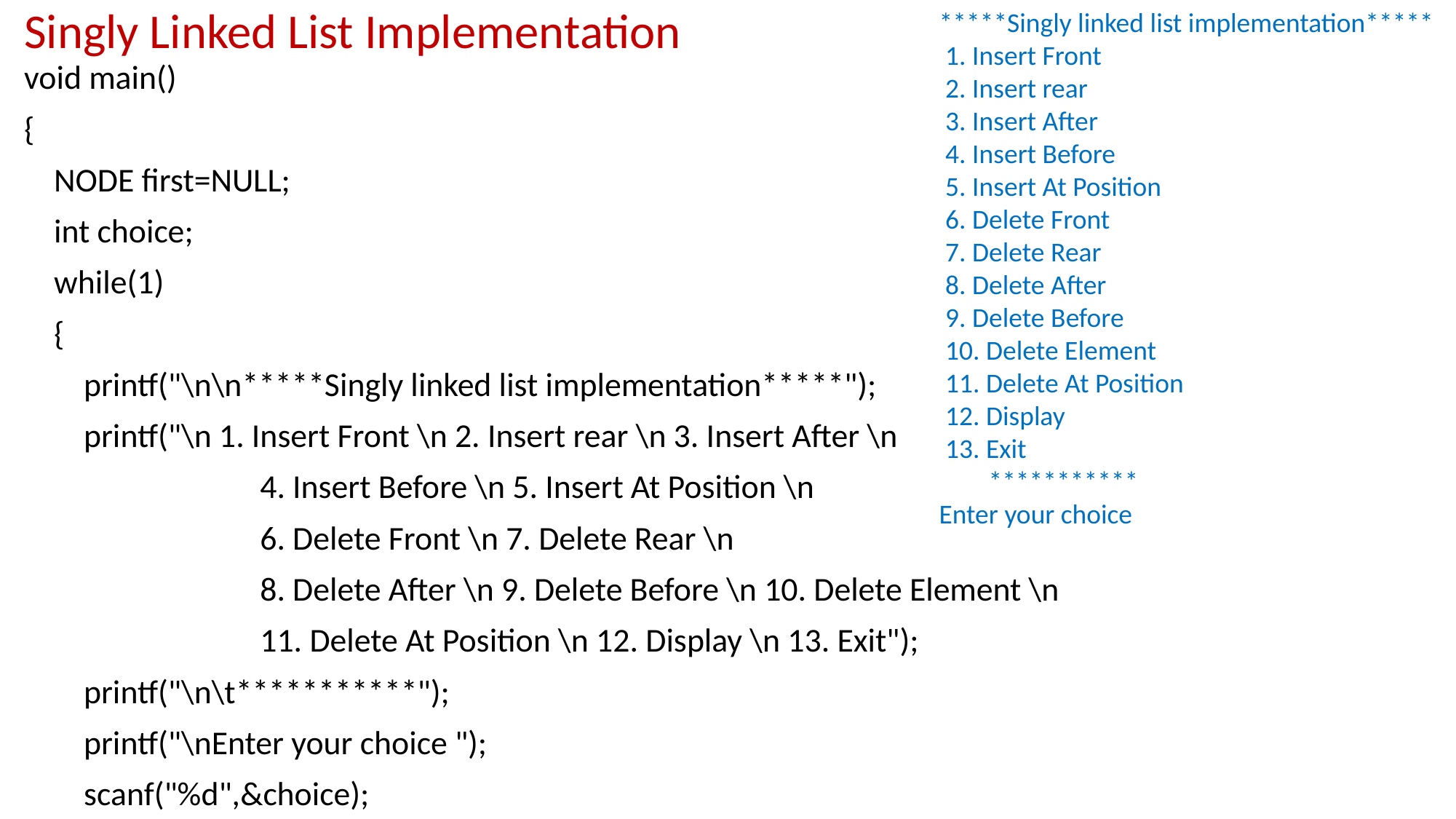

*****Singly linked list implementation*****
 1. Insert Front
 2. Insert rear
 3. Insert After
 4. Insert Before
 5. Insert At Position
 6. Delete Front
 7. Delete Rear
 8. Delete After
 9. Delete Before
 10. Delete Element
 11. Delete At Position
 12. Display
 13. Exit
        ***********
Enter your choice
# Singly Linked List Implementation
void main()
{
    NODE first=NULL;
    int choice;
    while(1)
    {
        printf("\n\n*****Singly linked list implementation*****");
        printf("\n 1. Insert Front \n 2. Insert rear \n 3. Insert After \n
4. Insert Before \n 5. Insert At Position \n
6. Delete Front \n 7. Delete Rear \n
8. Delete After \n 9. Delete Before \n 10. Delete Element \n
11. Delete At Position \n 12. Display \n 13. Exit");
        printf("\n\t***********");
        printf("\nEnter your choice ");
        scanf("%d",&choice);